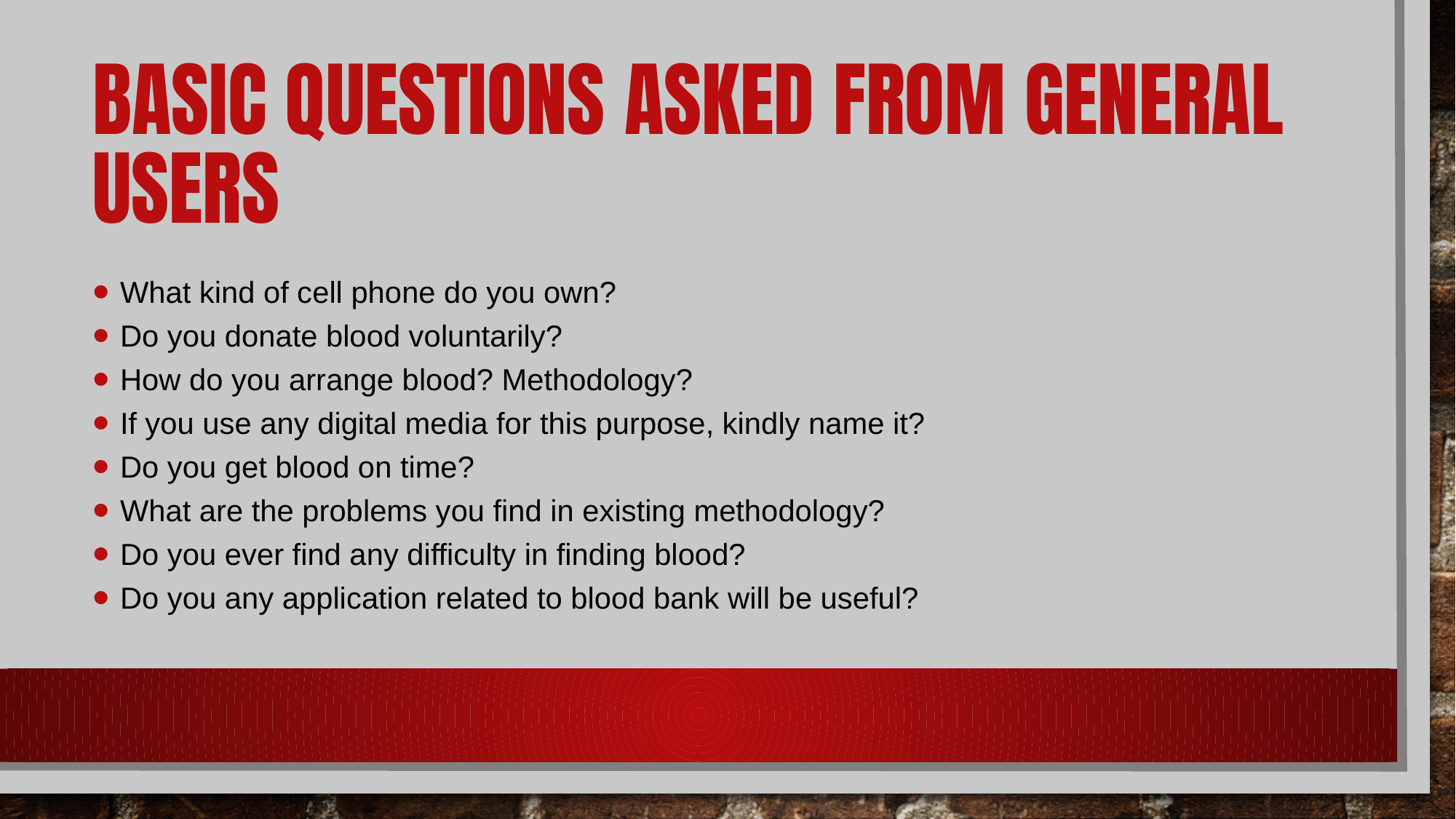

# Basic questions asked from general users

What kind of cell phone do you own?
Do you donate blood voluntarily?
How do you arrange blood? Methodology?
If you use any digital media for this purpose, kindly name it?
Do you get blood on time?
What are the problems you find in existing methodology?
Do you ever find any difficulty in finding blood?
Do you any application related to blood bank will be useful?